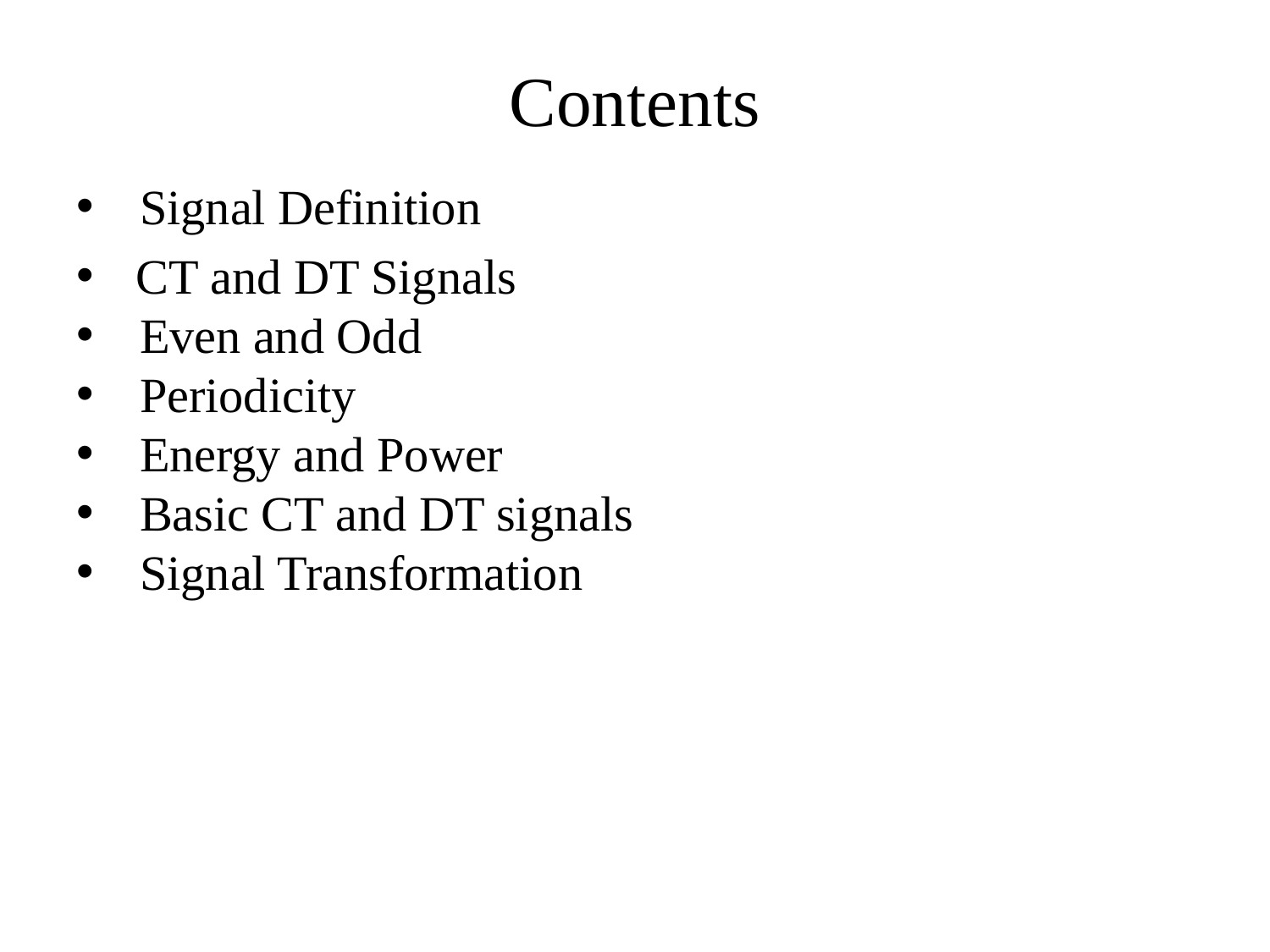

# Contents
Signal Definition
 CT and DT Signals
Even and Odd
Periodicity
Energy and Power
Basic CT and DT signals
Signal Transformation